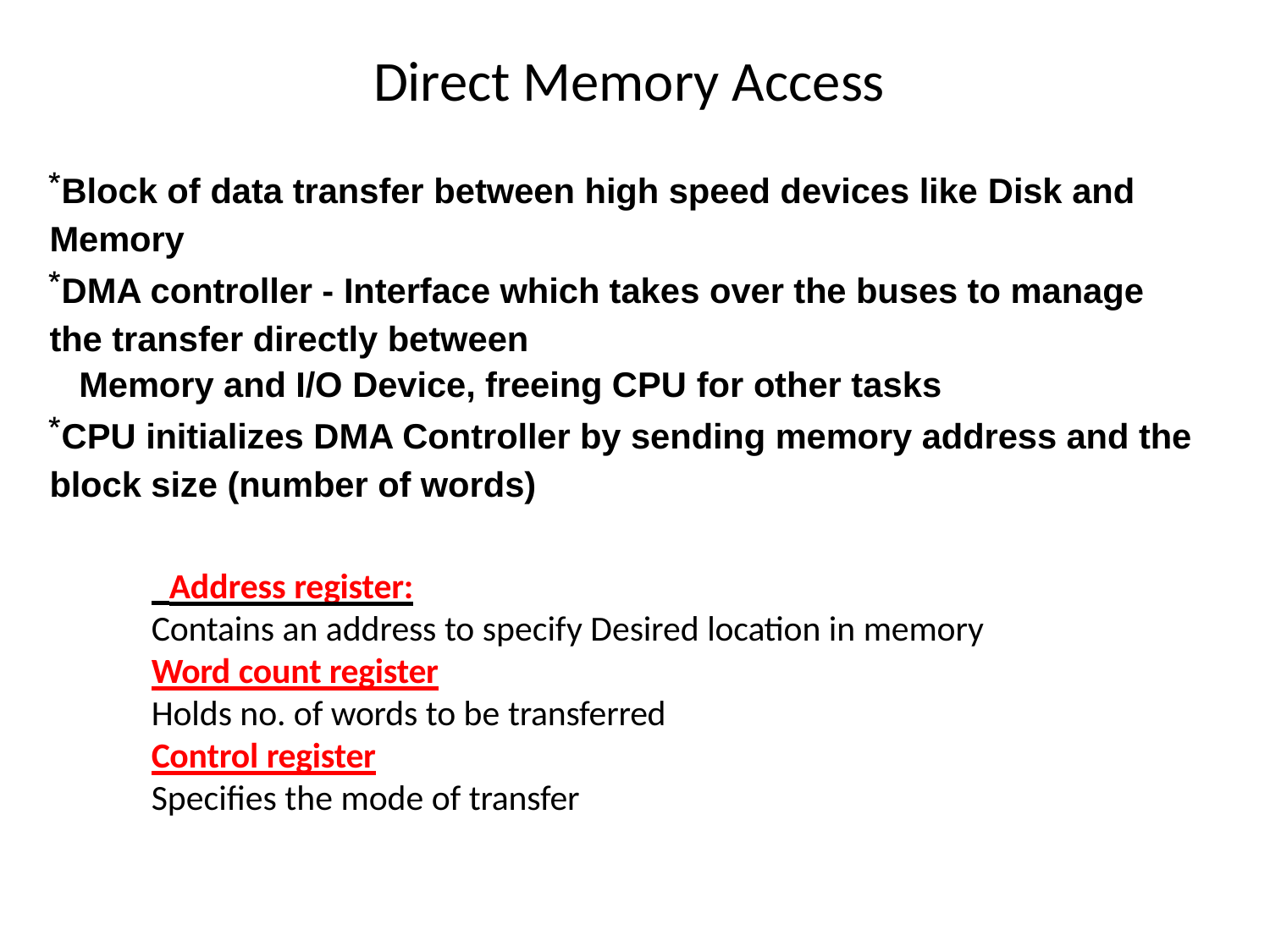

# Direct Memory Access
Block of data transfer between high speed devices like Disk and  Memory
DMA controller - Interface which takes over the buses to manage  the transfer directly between
Memory and I/O Device, freeing CPU for other tasks
CPU initializes DMA Controller by sending memory address and the  block size (number of words)

  Address register:
Contains an address to specify Desired location in memory
Word count register
Holds no. of words to be transferred
Control register
Specifies the mode of transfer